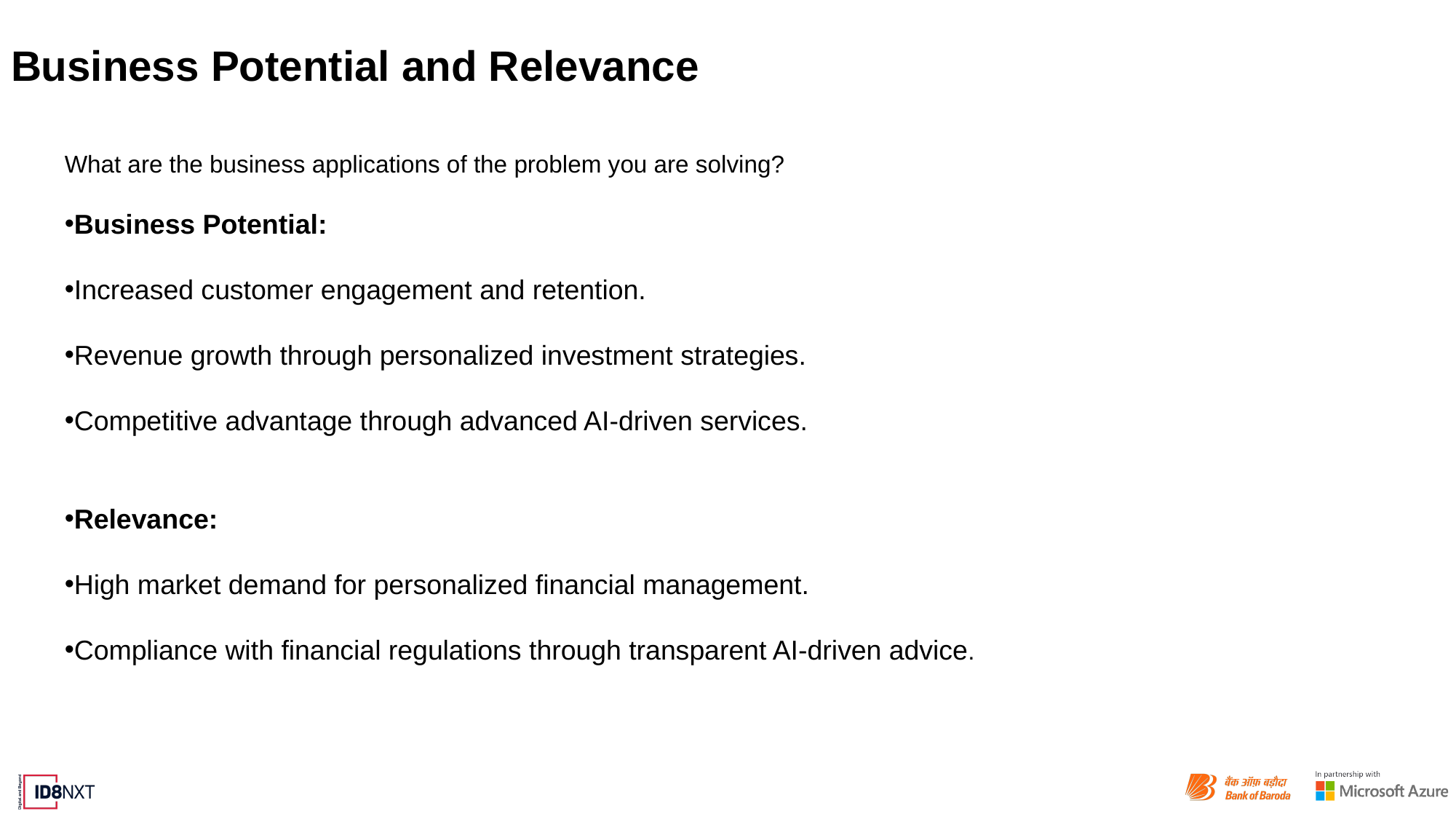

# Business Potential and Relevance
What are the business applications of the problem you are solving?

Business Potential:

Increased customer engagement and retention.

Revenue growth through personalized investment strategies.

Competitive advantage through advanced AI-driven services.

Relevance:

High market demand for personalized financial management.

Compliance with financial regulations through transparent AI-driven advice.